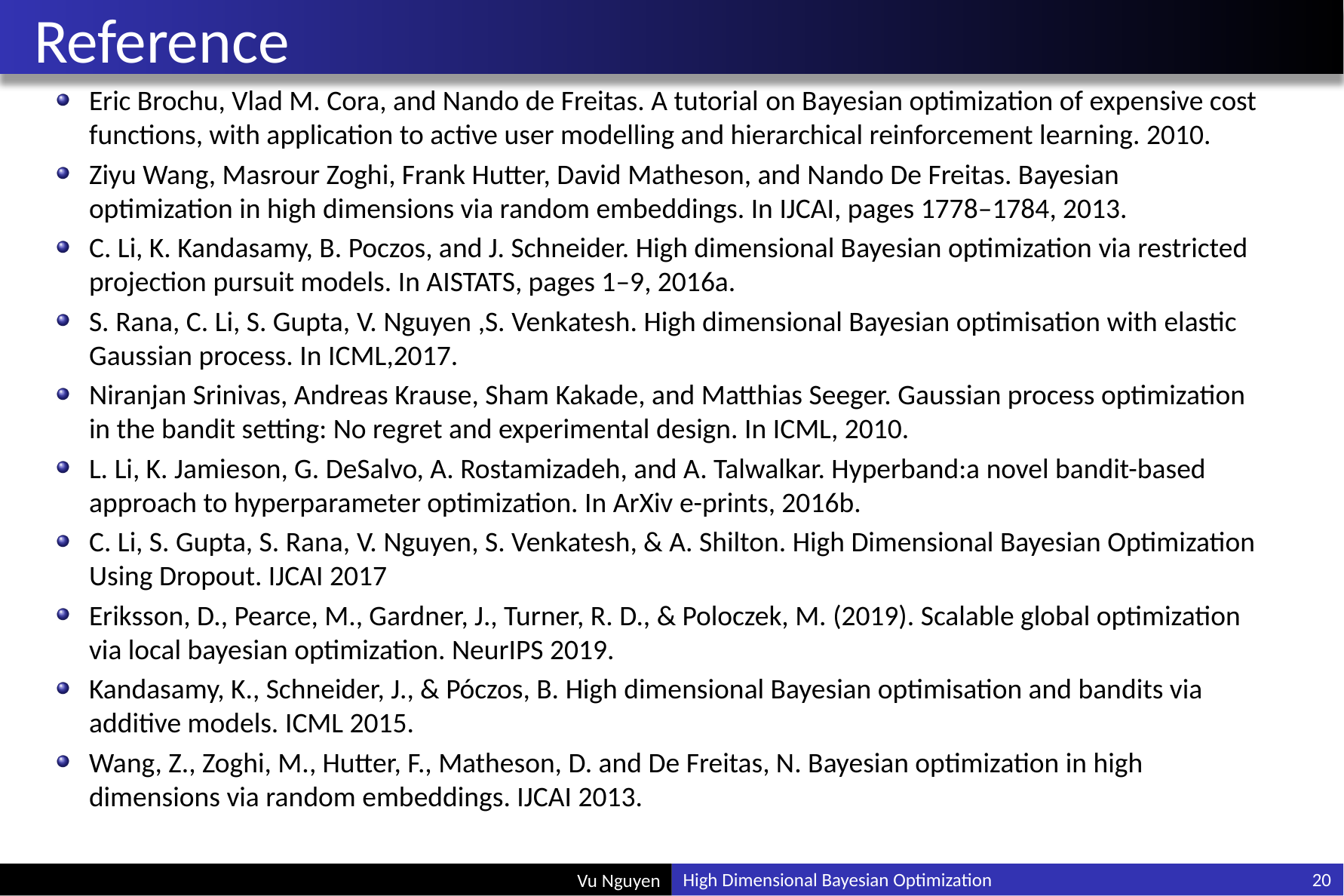

# Reference
Eric Brochu, Vlad M. Cora, and Nando de Freitas. A tutorial on Bayesian optimization of expensive cost functions, with application to active user modelling and hierarchical reinforcement learning. 2010.
Ziyu Wang, Masrour Zoghi, Frank Hutter, David Matheson, and Nando De Freitas. Bayesian optimization in high dimensions via random embeddings. In IJCAI, pages 1778–1784, 2013.
C. Li, K. Kandasamy, B. Poczos, and J. Schneider. High dimensional Bayesian optimization via restricted projection pursuit models. In AISTATS, pages 1–9, 2016a.
S. Rana, C. Li, S. Gupta, V. Nguyen ,S. Venkatesh. High dimensional Bayesian optimisation with elastic Gaussian process. In ICML,2017.
Niranjan Srinivas, Andreas Krause, Sham Kakade, and Matthias Seeger. Gaussian process optimization in the bandit setting: No regret and experimental design. In ICML, 2010.
L. Li, K. Jamieson, G. DeSalvo, A. Rostamizadeh, and A. Talwalkar. Hyperband:a novel bandit-based approach to hyperparameter optimization. In ArXiv e-prints, 2016b.
C. Li, S. Gupta, S. Rana, V. Nguyen, S. Venkatesh, & A. Shilton. High Dimensional Bayesian Optimization Using Dropout. IJCAI 2017
Eriksson, D., Pearce, M., Gardner, J., Turner, R. D., & Poloczek, M. (2019). Scalable global optimization via local bayesian optimization. NeurIPS 2019.
Kandasamy, K., Schneider, J., & Póczos, B. High dimensional Bayesian optimisation and bandits via additive models. ICML 2015.
Wang, Z., Zoghi, M., Hutter, F., Matheson, D. and De Freitas, N. Bayesian optimization in high dimensions via random embeddings. IJCAI 2013.

20
High Dimensional Bayesian Optimization